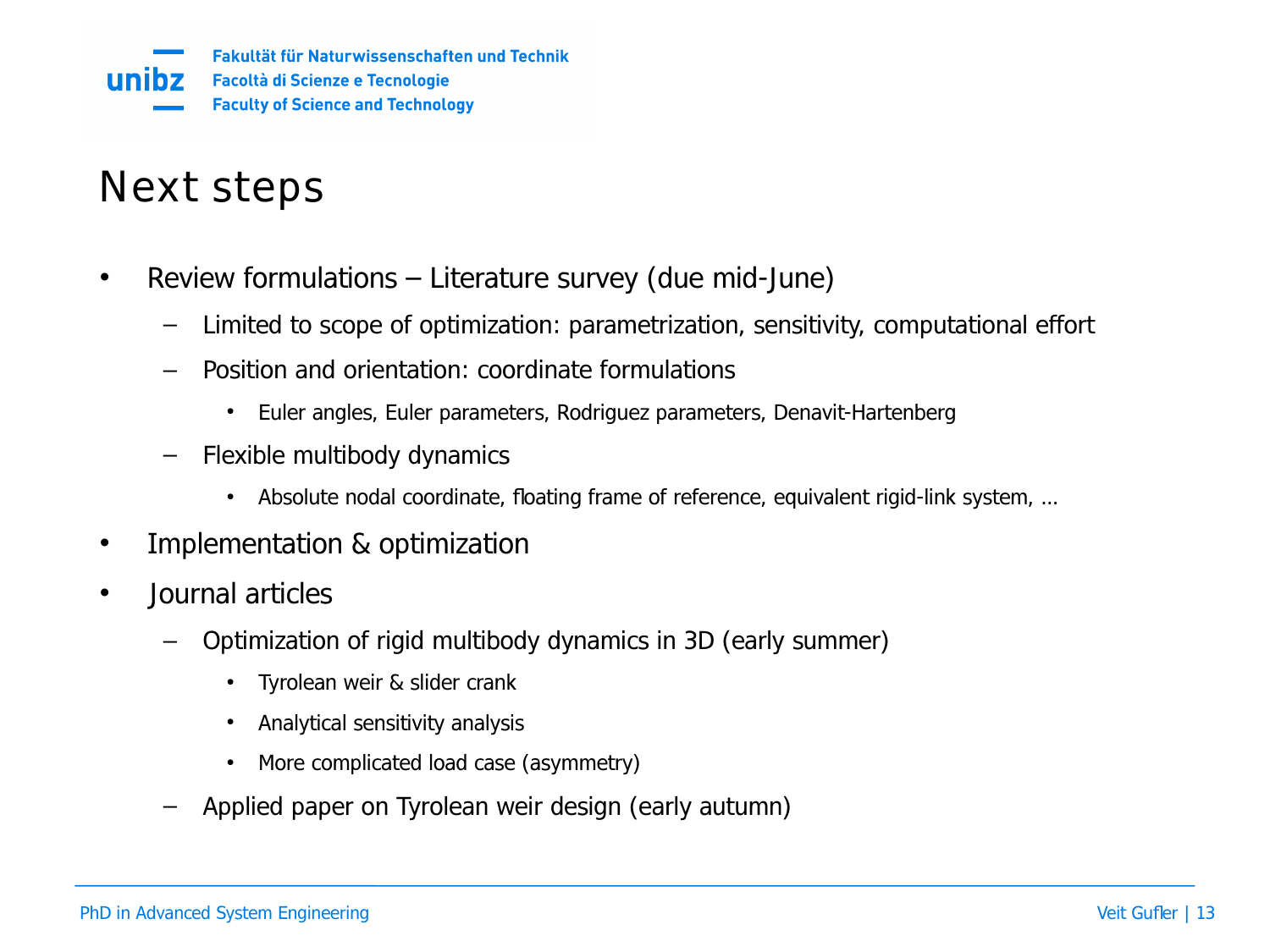

Next steps
Review formulations – Literature survey (due mid-June)
Limited to scope of optimization: parametrization, sensitivity, computational effort
Position and orientation: coordinate formulations
Euler angles, Euler parameters, Rodriguez parameters, Denavit-Hartenberg
Flexible multibody dynamics
Absolute nodal coordinate, floating frame of reference, equivalent rigid-link system, …
Implementation & optimization
Journal articles
Optimization of rigid multibody dynamics in 3D (early summer)
Tyrolean weir & slider crank
Analytical sensitivity analysis
More complicated load case (asymmetry)
Applied paper on Tyrolean weir design (early autumn)